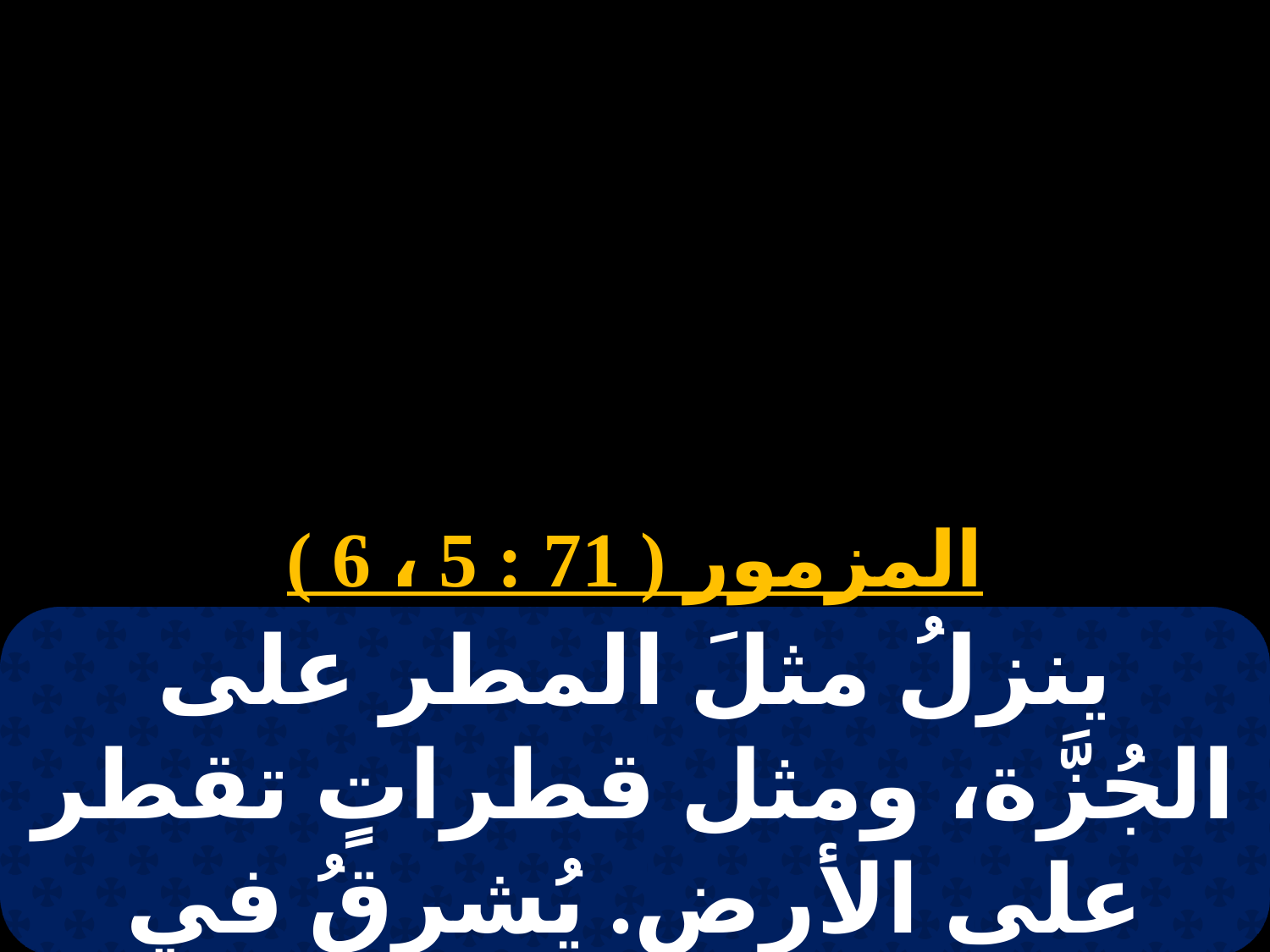

# 29 برمهات
المزمور ( 71 : 5 ، 6 )
ينزلُ مثلَ المطر على الجُزَّة، ومثل قطراتٍ تقطر على الأرض. يُشرِقُ في أيَّامِهِ العدلُ، وكثرةُ السَّلامة.